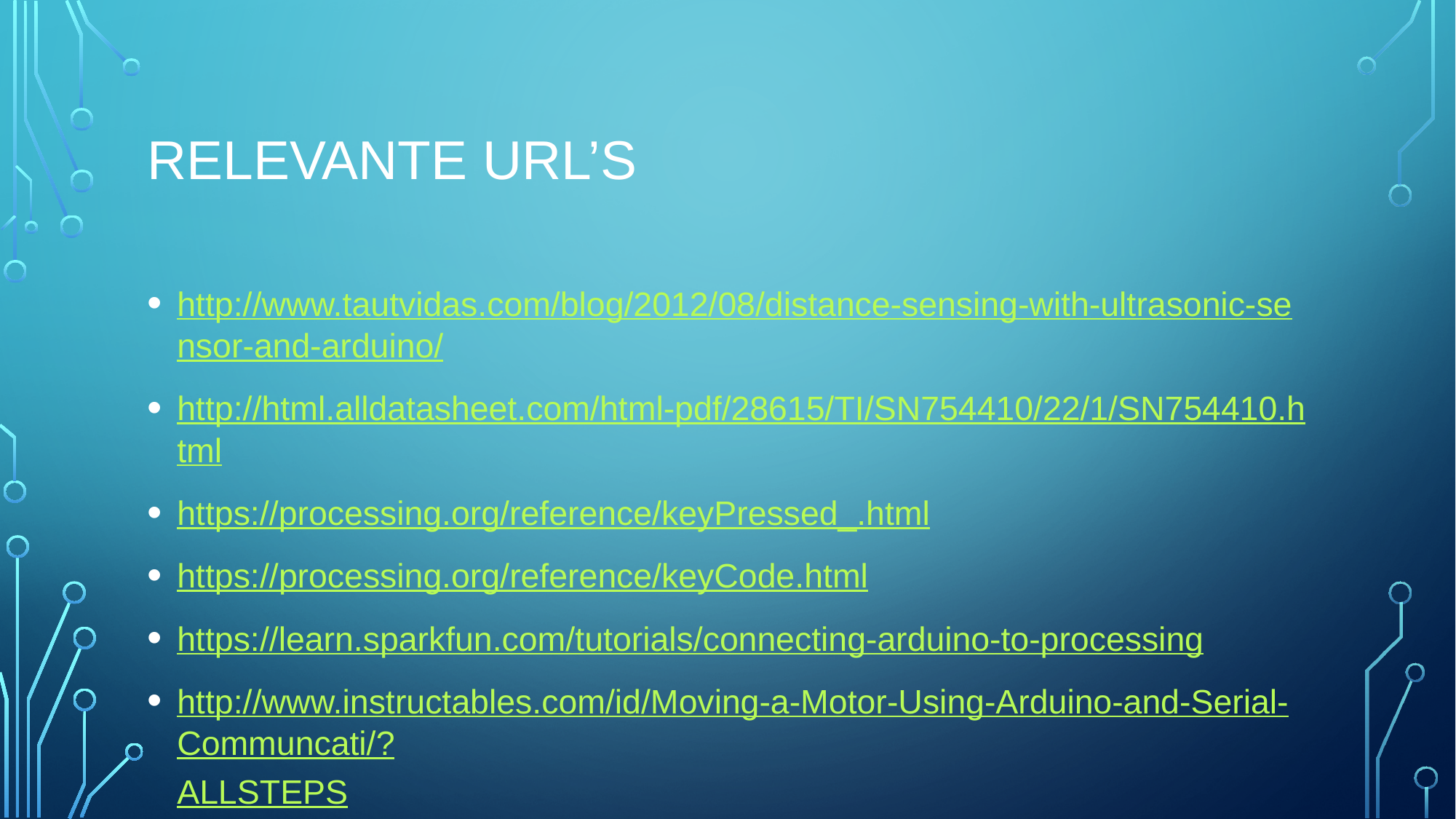

# Relevante URL’s
http://www.tautvidas.com/blog/2012/08/distance-sensing-with-ultrasonic-sensor-and-arduino/
http://html.alldatasheet.com/html-pdf/28615/TI/SN754410/22/1/SN754410.html
https://processing.org/reference/keyPressed_.html
https://processing.org/reference/keyCode.html
https://learn.sparkfun.com/tutorials/connecting-arduino-to-processing
http://www.instructables.com/id/Moving-a-Motor-Using-Arduino-and-Serial-Communcati/?ALLSTEPS